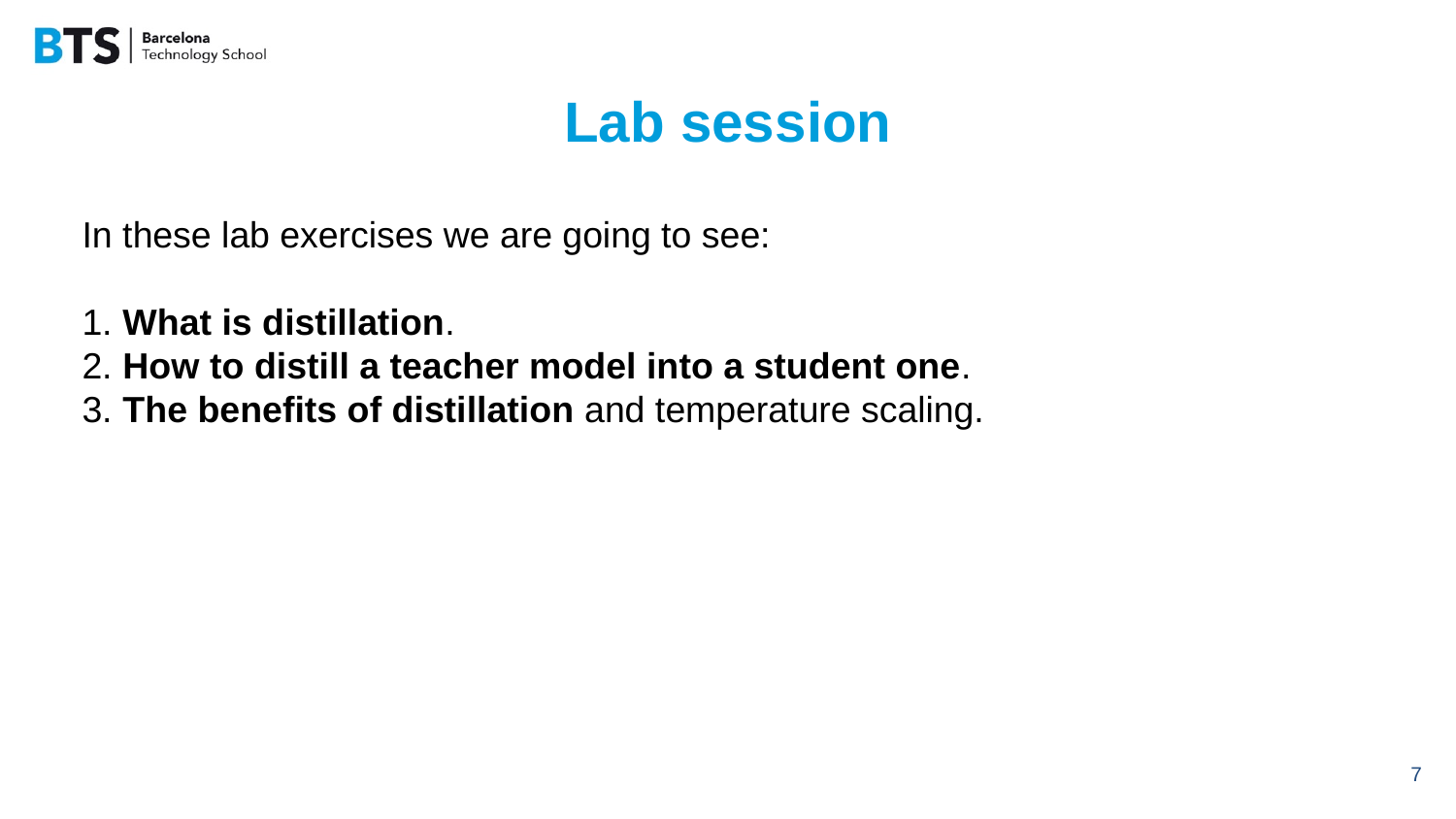

# Lab session
In these lab exercises we are going to see:

1. What is distillation.
2. How to distill a teacher model into a student one.
3. The benefits of distillation and temperature scaling.

7